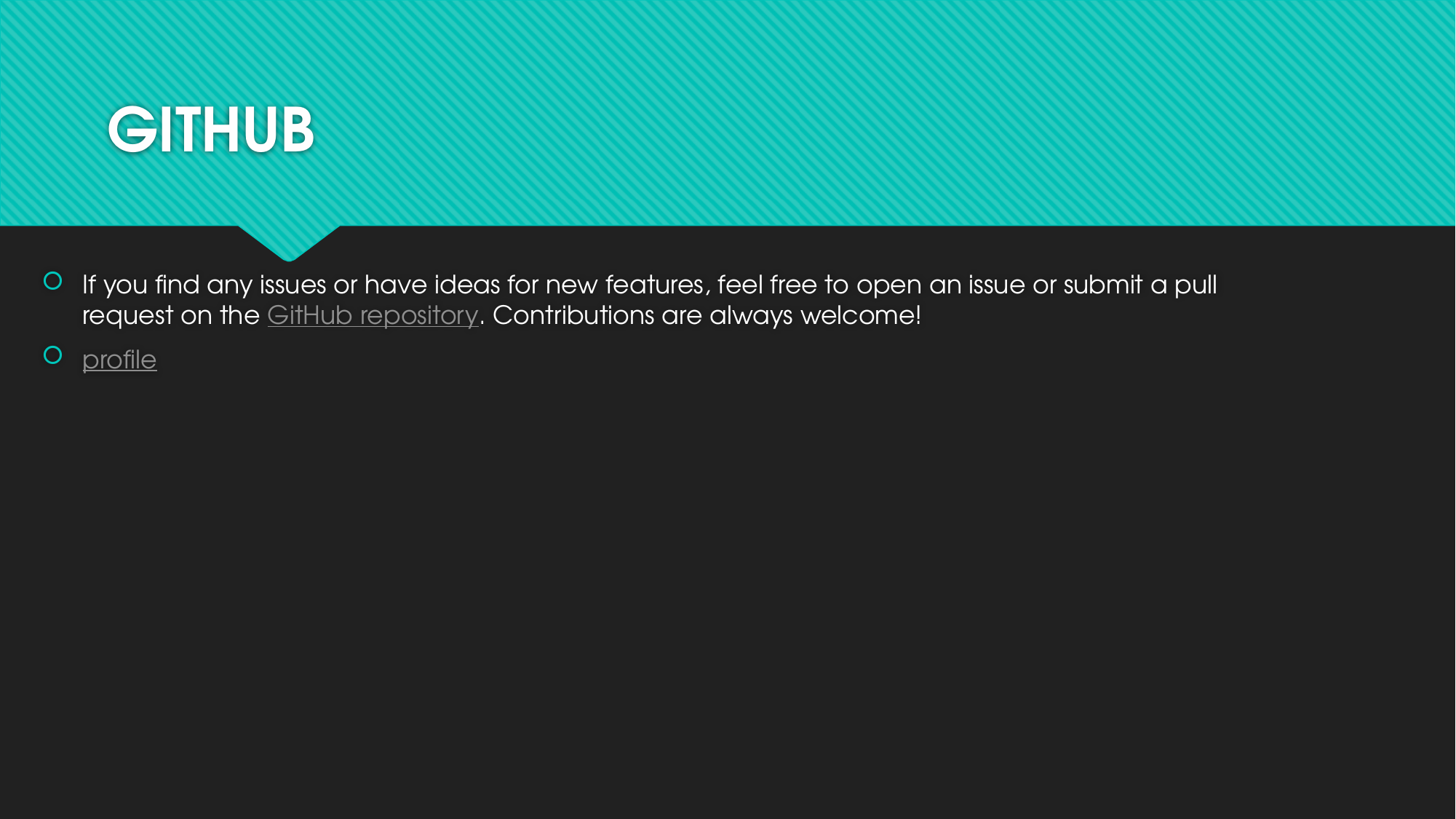

# GITHUB
If you find any issues or have ideas for new features, feel free to open an issue or submit a pull request on the GitHub repository. Contributions are always welcome!
profile